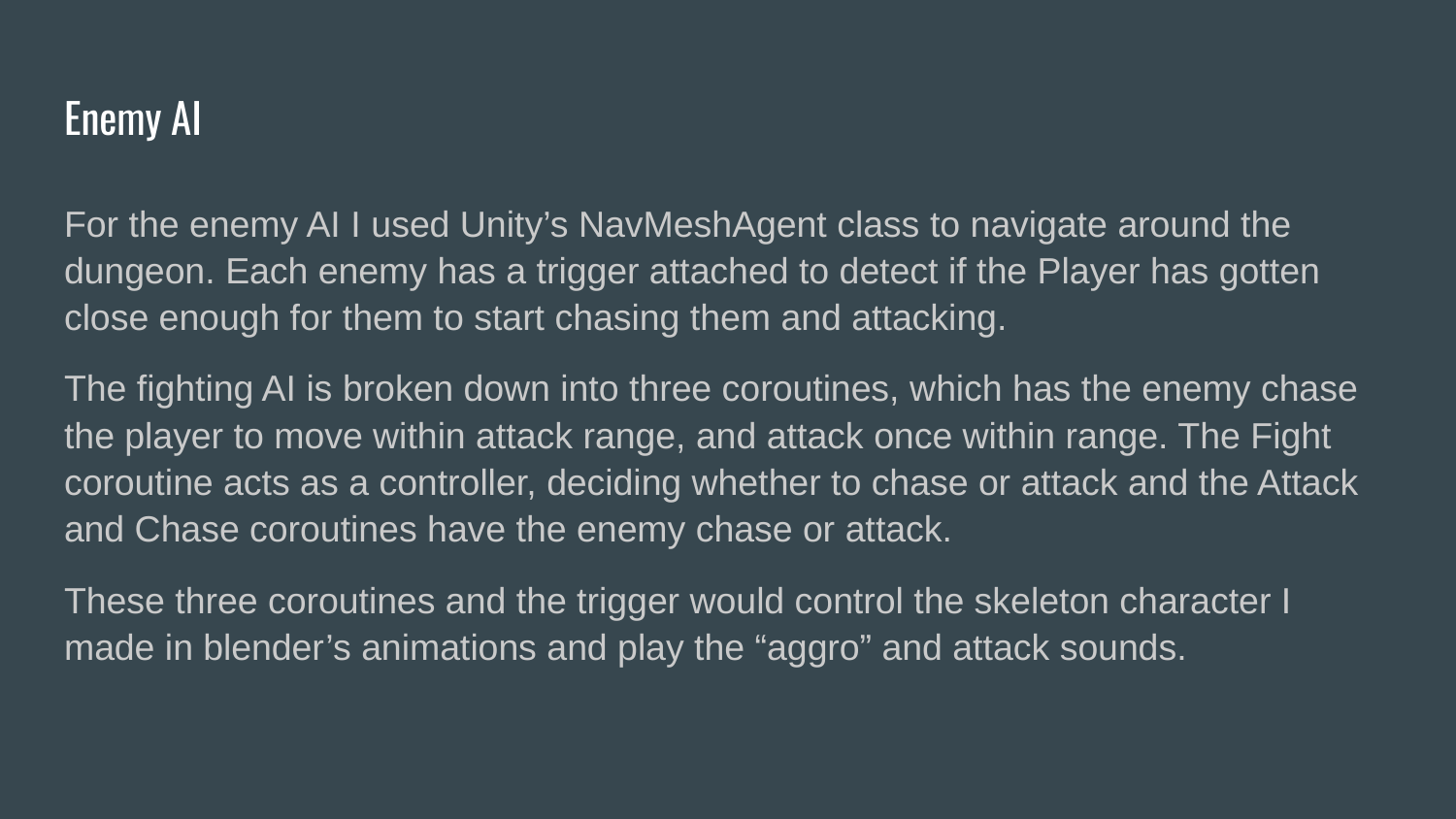

# Enemy AI
For the enemy AI I used Unity’s NavMeshAgent class to navigate around the dungeon. Each enemy has a trigger attached to detect if the Player has gotten close enough for them to start chasing them and attacking.
The fighting AI is broken down into three coroutines, which has the enemy chase the player to move within attack range, and attack once within range. The Fight coroutine acts as a controller, deciding whether to chase or attack and the Attack and Chase coroutines have the enemy chase or attack.
These three coroutines and the trigger would control the skeleton character I made in blender’s animations and play the “aggro” and attack sounds.